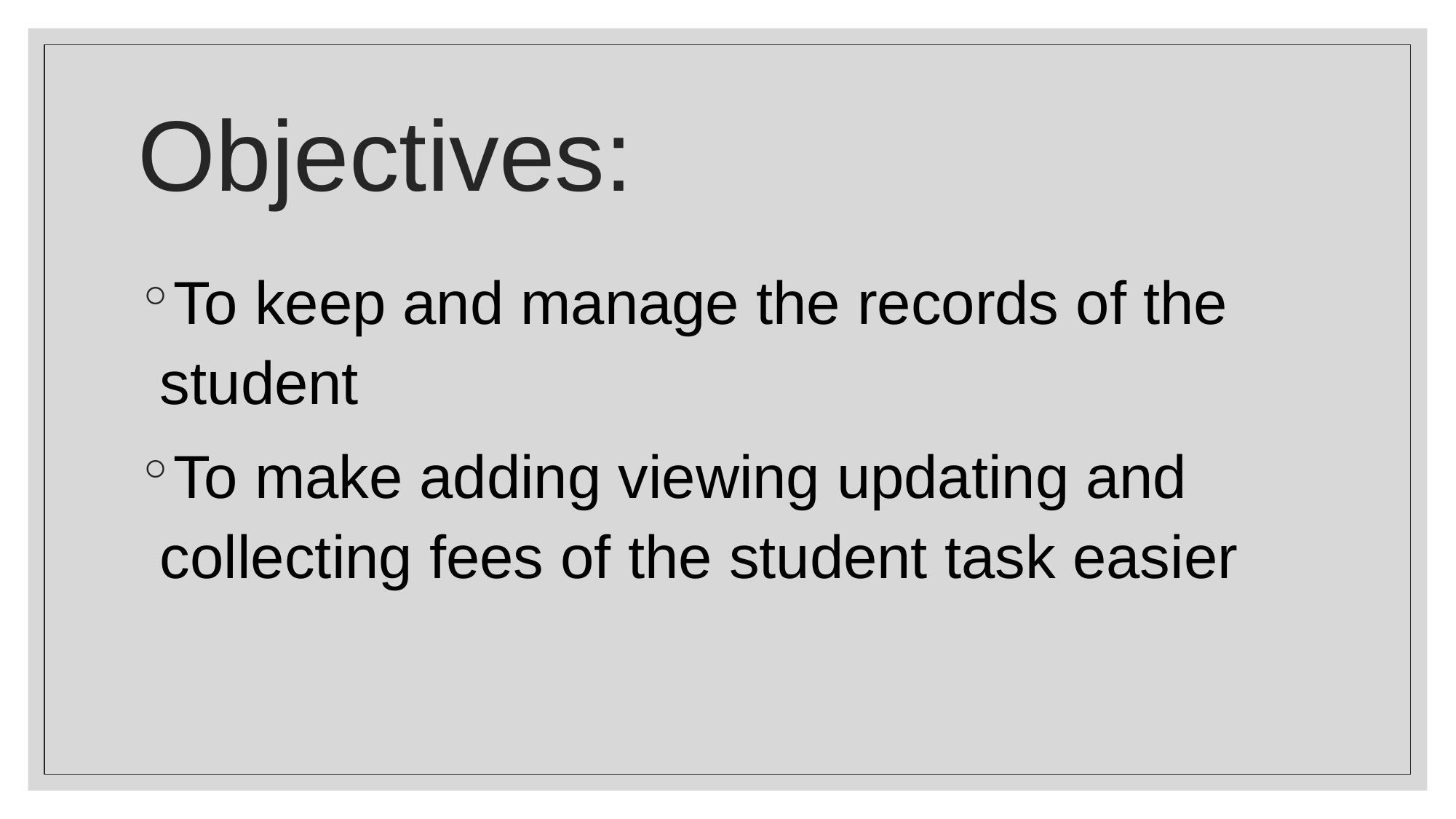

# Objectives:
To keep and manage the records of the student
To make adding viewing updating and collecting fees of the student task easier